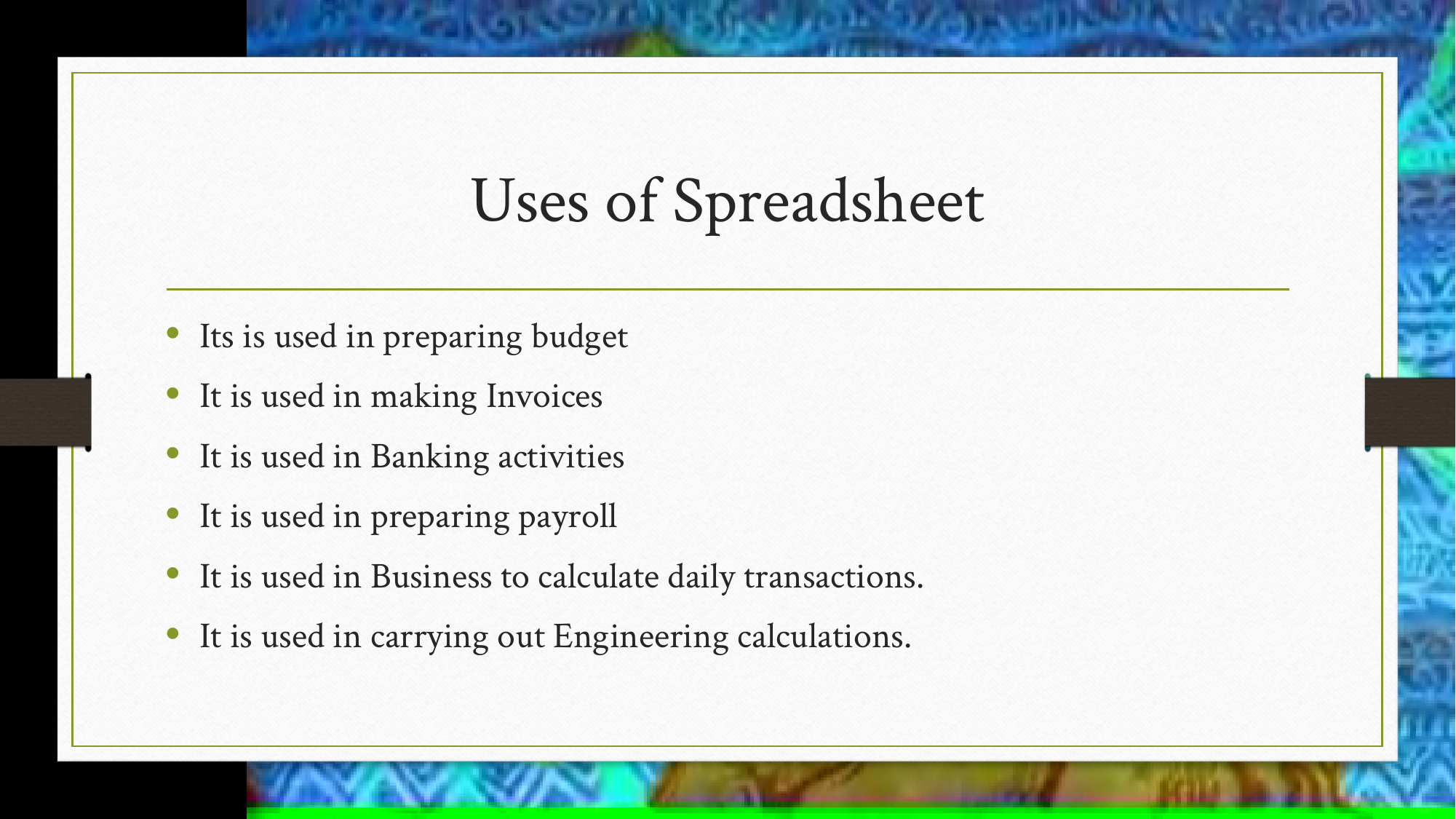

# Uses of Spreadsheet
Its is used in preparing budget
It is used in making Invoices
It is used in Banking activities
It is used in preparing payroll
It is used in Business to calculate daily transactions.
It is used in carrying out Engineering calculations.